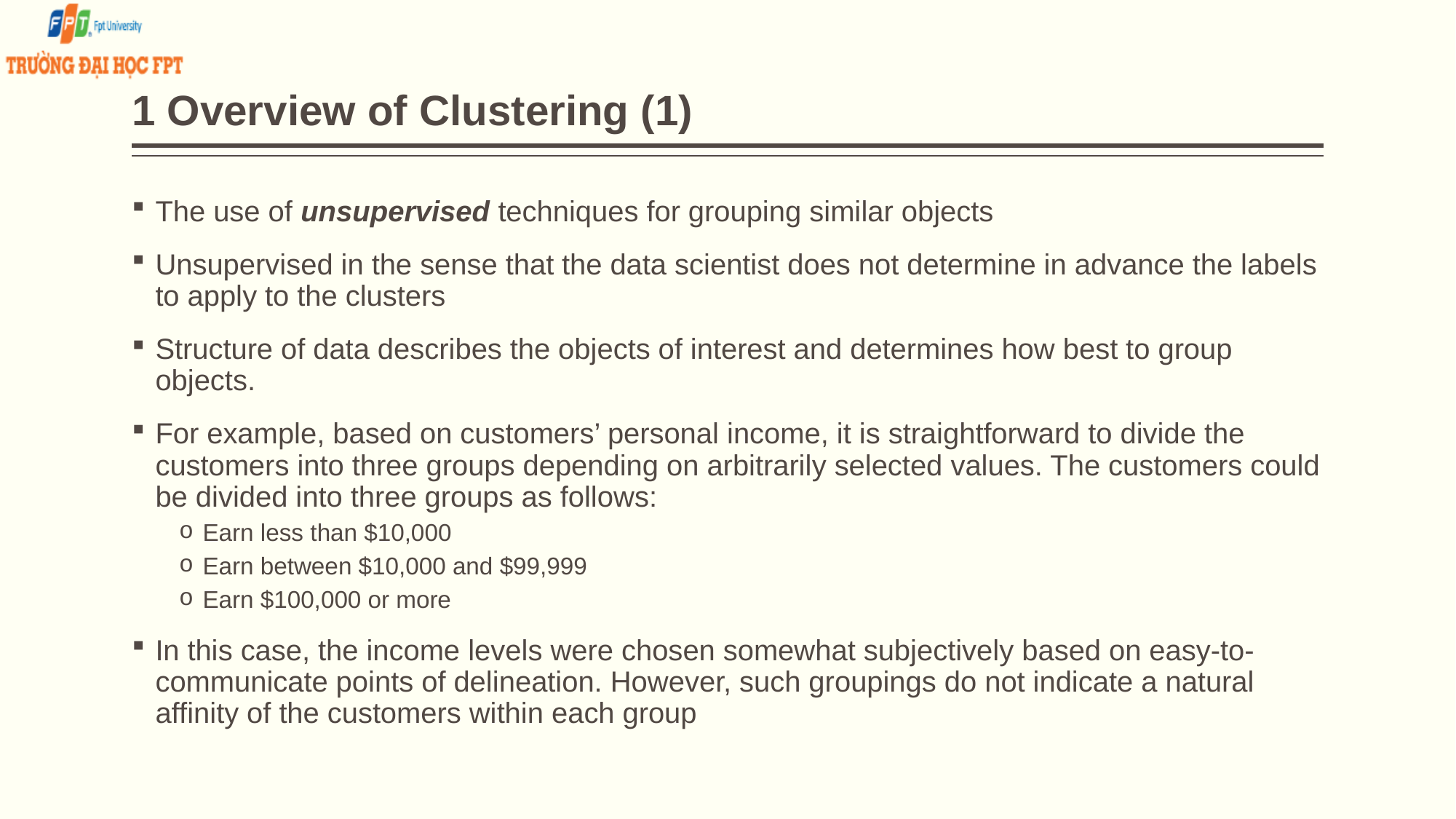

# 1 Overview of Clustering (1)
The use of unsupervised techniques for grouping similar objects
Unsupervised in the sense that the data scientist does not determine in advance the labels to apply to the clusters
Structure of data describes the objects of interest and determines how best to group objects.
For example, based on customers’ personal income, it is straightforward to divide the customers into three groups depending on arbitrarily selected values. The customers could be divided into three groups as follows:
Earn less than $10,000
Earn between $10,000 and $99,999
Earn $100,000 or more
In this case, the income levels were chosen somewhat subjectively based on easy-to-communicate points of delineation. However, such groupings do not indicate a natural affinity of the customers within each group